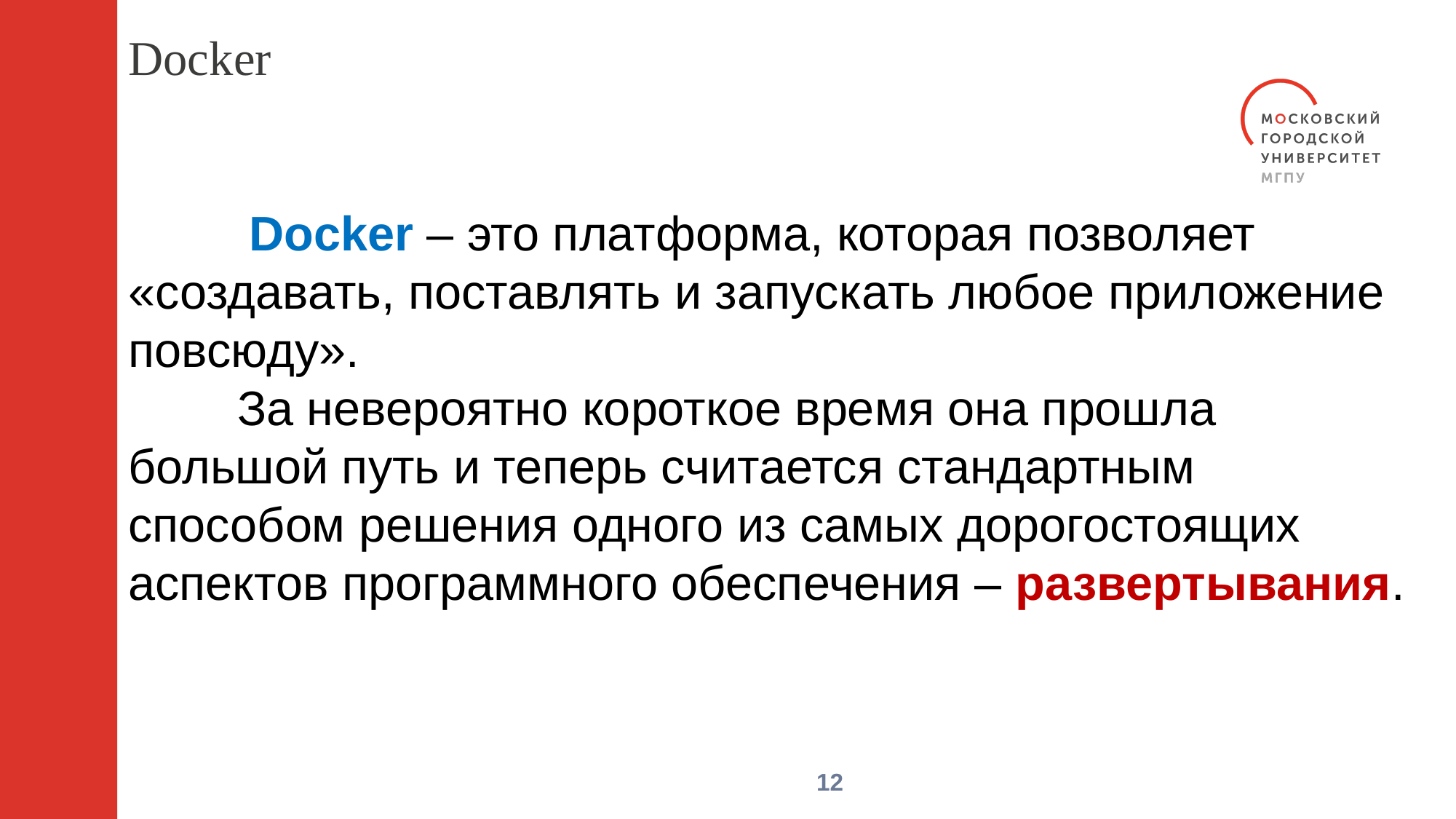

Docker
	 Docker – это платформа, которая позволяет «создавать, поставлять и запус­кать любое приложение повсюду».
	За невероятно короткое время она прошла большой путь и теперь считается стандартным способом решения одного из самых дорогостоящих аспектов программного обеспечения – развертывания.
12